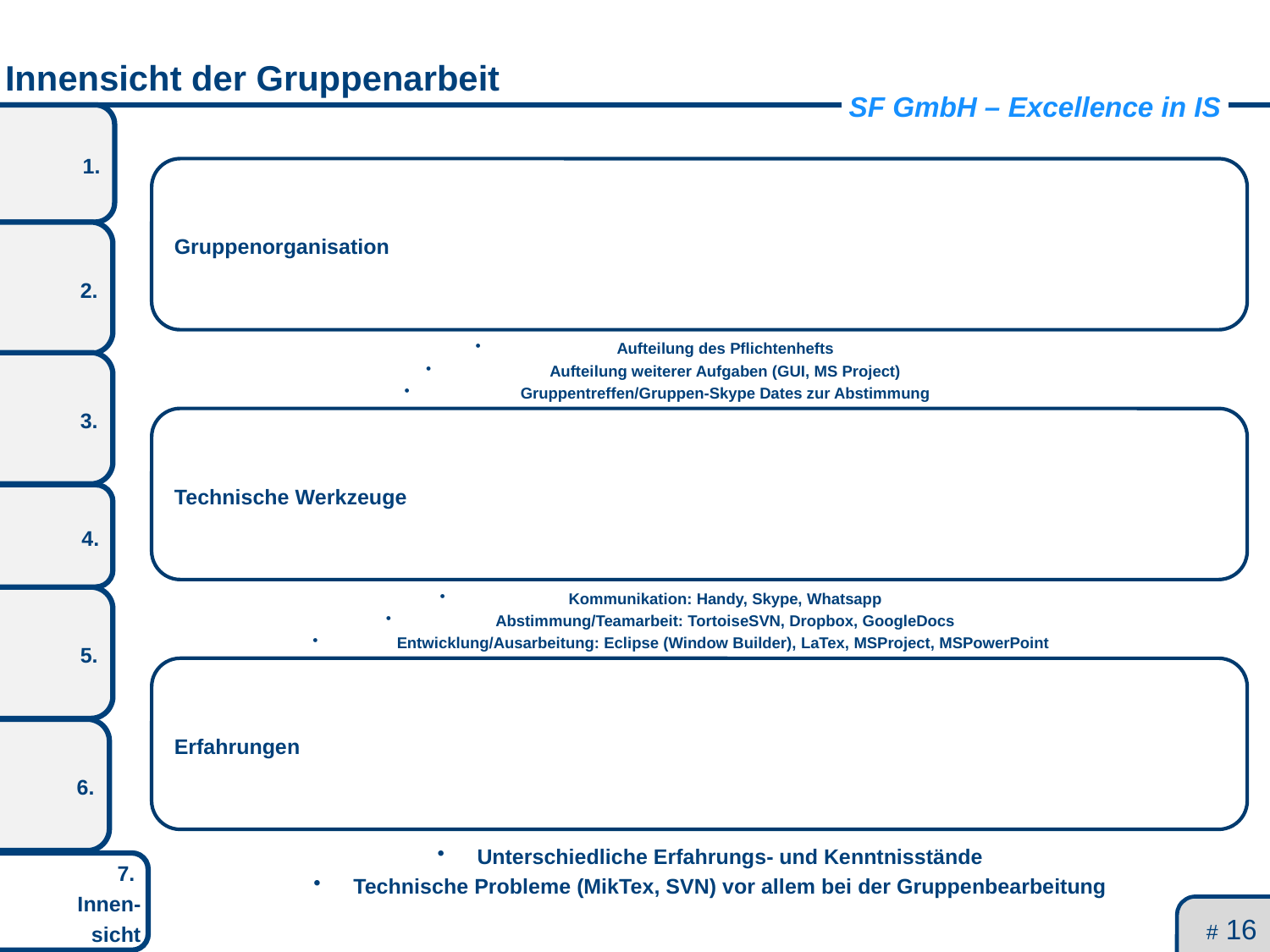

# Innensicht der Gruppenarbeit
Gruppenorganisation
Aufteilung des Pflichtenhefts
Erfahrungen
Unterschiedliche Erfahrungs- und Kenntnisstände
Aufteilung weiterer Aufgaben (GUI, MS Project)
Gruppentreffen/Gruppen-Skype Dates zur Abstimmung
Technische Probleme (MikTex, SVN) vor allem bei der Gruppenbearbeitung
Technische Werkzeuge
Kommunikation: Handy, Skype, Whatsapp
Abstimmung/Teamarbeit: TortoiseSVN, Dropbox, GoogleDocs
Entwicklung/Ausarbeitung: Eclipse (Window Builder), LaTex, MSProject, MSPowerPoint
# 16